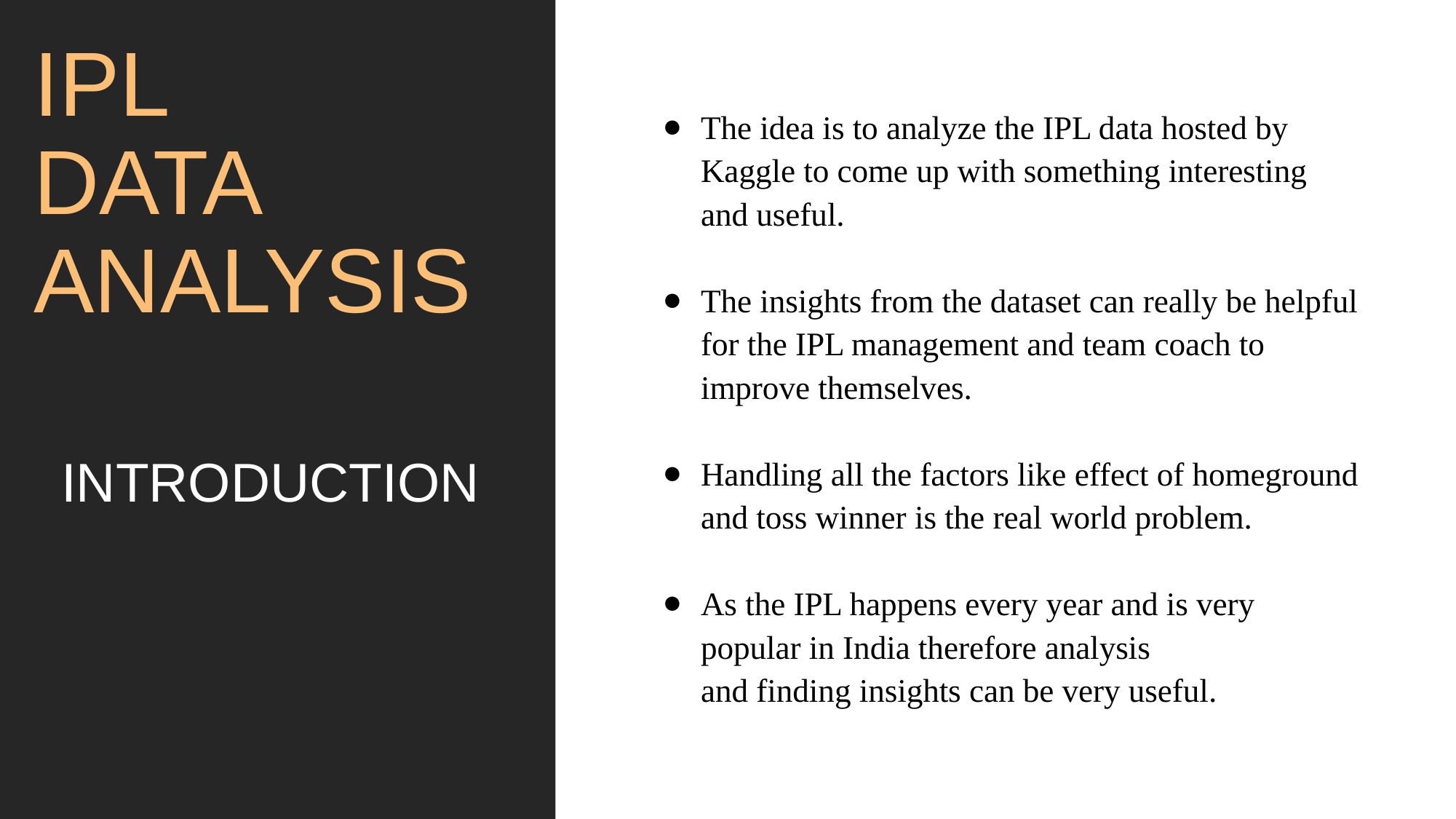

# IPL DATA ANALYSIS
The idea is to analyze the IPL data hosted by Kaggle to come up with something interesting and useful.

The insights from the dataset can really be helpful for the IPL management and team coach to improve themselves.

Handling all the factors like effect of homeground and toss winner is the real world problem.

As the IPL happens every year and is very popular in India therefore analysis
and finding insights can be very useful.

INTRODUCTION